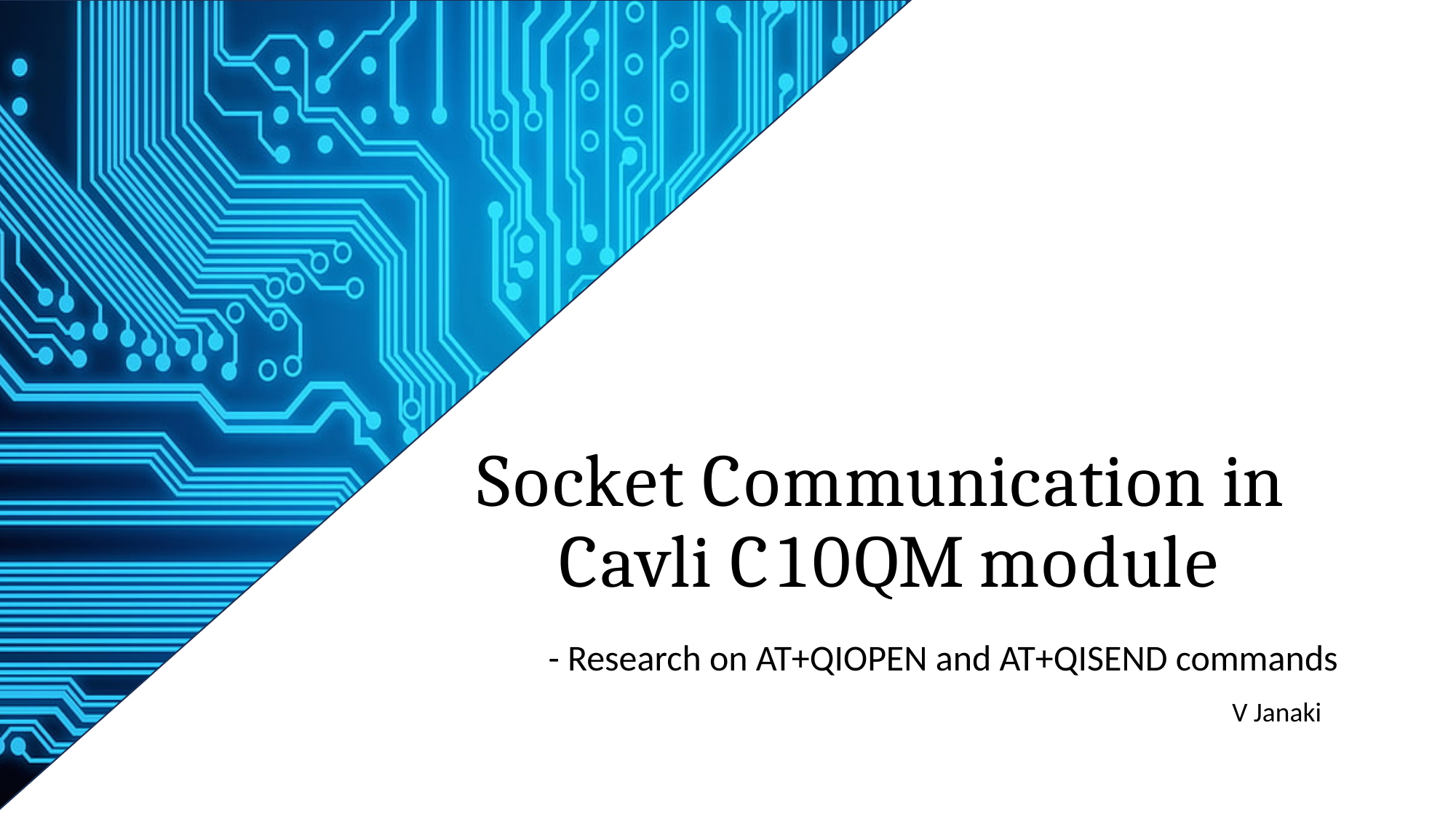

# Socket Communication in Cavli C10QM module
- Research on AT+QIOPEN and AT+QISEND commands
V Janaki